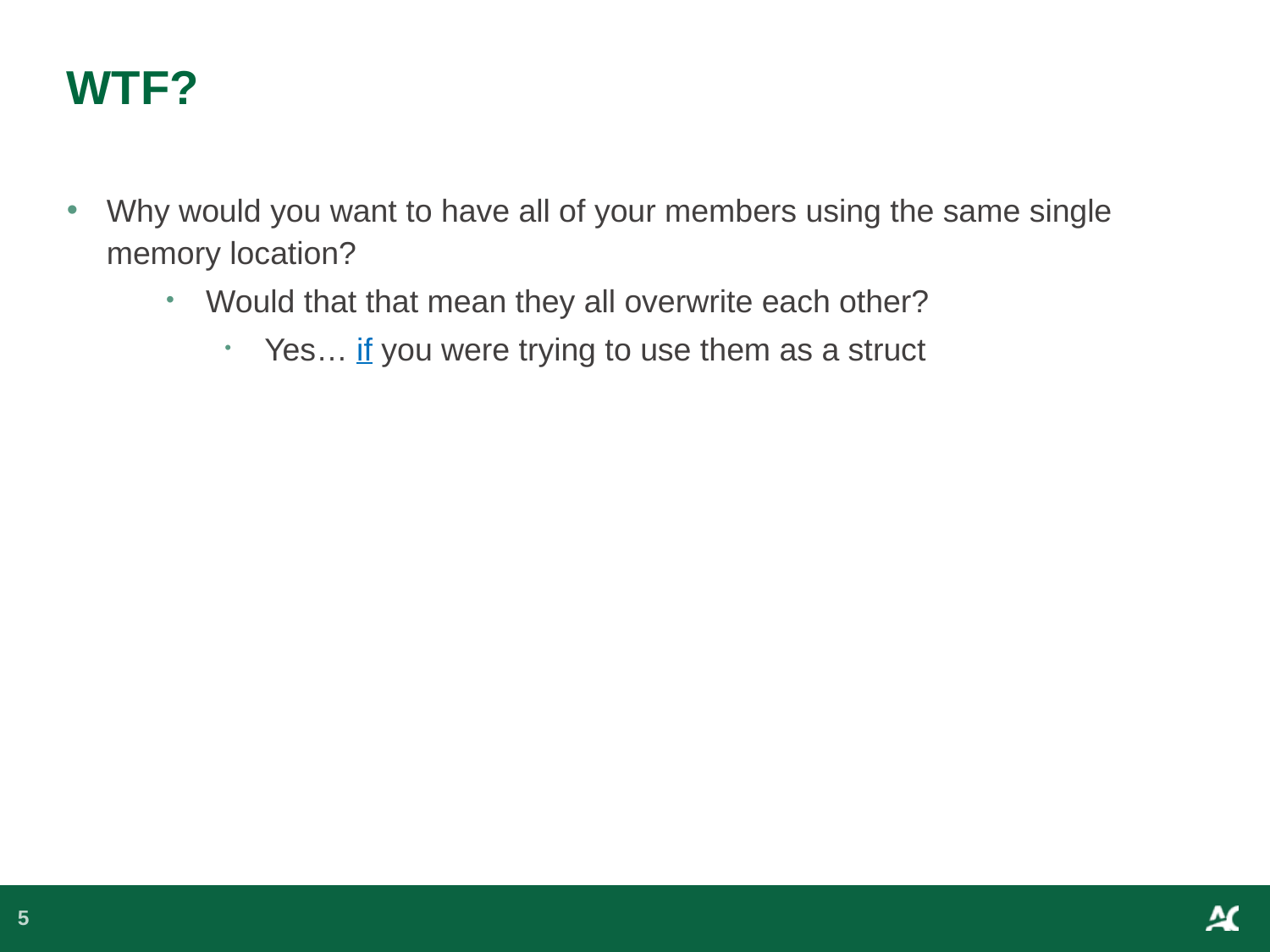

# WTF?
Why would you want to have all of your members using the same single memory location?
Would that that mean they all overwrite each other?
Yes… if you were trying to use them as a struct

5